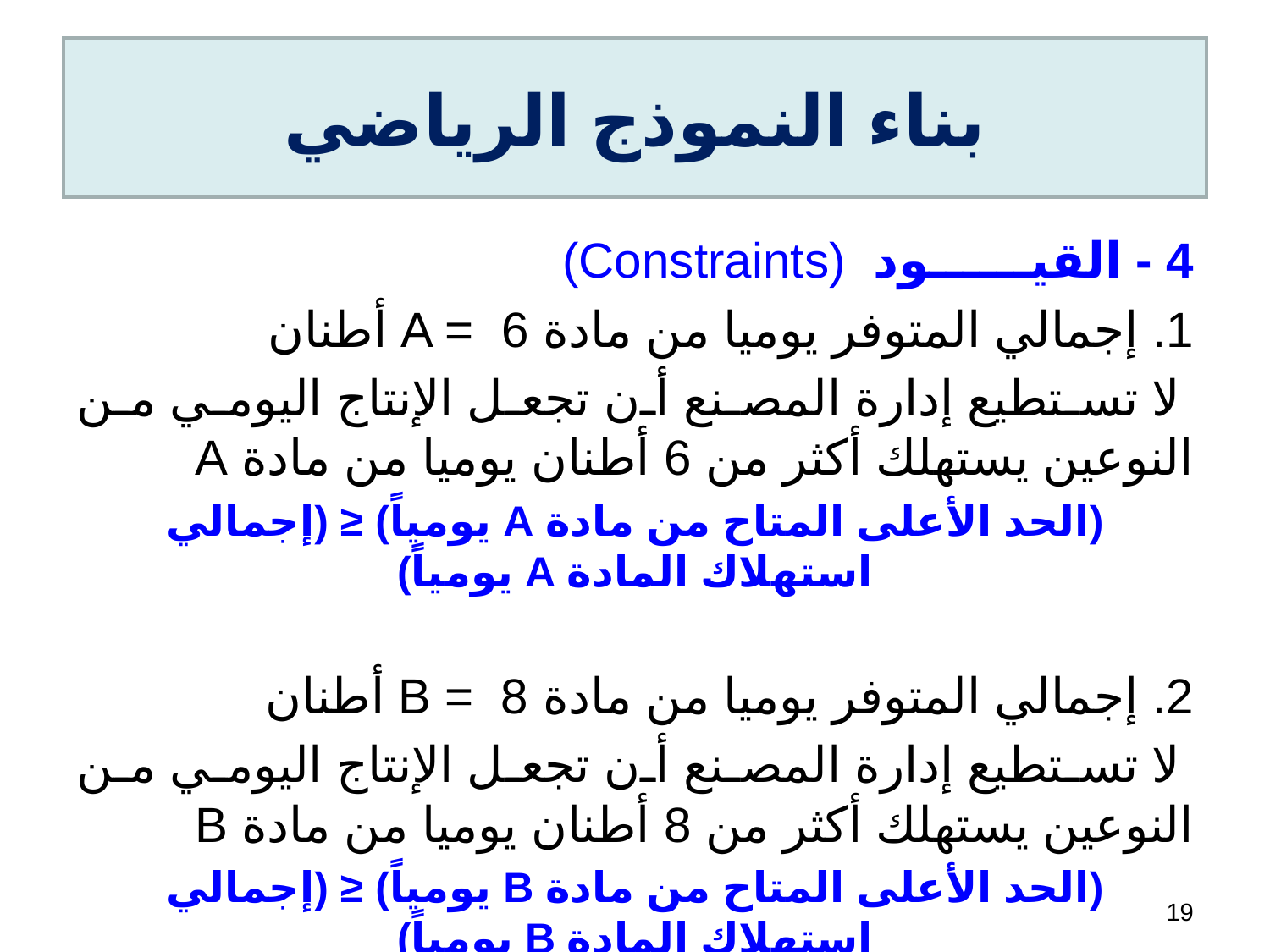

# بناء النموذج الرياضي
4 - القيــــــود  (Constraints)
1. إجمالي المتوفر يوميا من مادة A =  6 أطنان
 لا تستطيع إدارة المصنع أن تجعل الإنتاج اليومي من النوعين يستهلك أكثر من 6 أطنان يوميا من مادة A
(الحد الأعلى المتاح من مادة A يومياً) ≤ (إجمالي استهلاك المادة A يومياً)

2. إجمالي المتوفر يوميا من مادة B =  8 أطنان
 لا تستطيع إدارة المصنع أن تجعل الإنتاج اليومي من النوعين يستهلك أكثر من 8 أطنان يوميا من مادة B
(الحد الأعلى المتاح من مادة B يومياً) ≤ (إجمالي استهلاك المادة B يومياً)
19